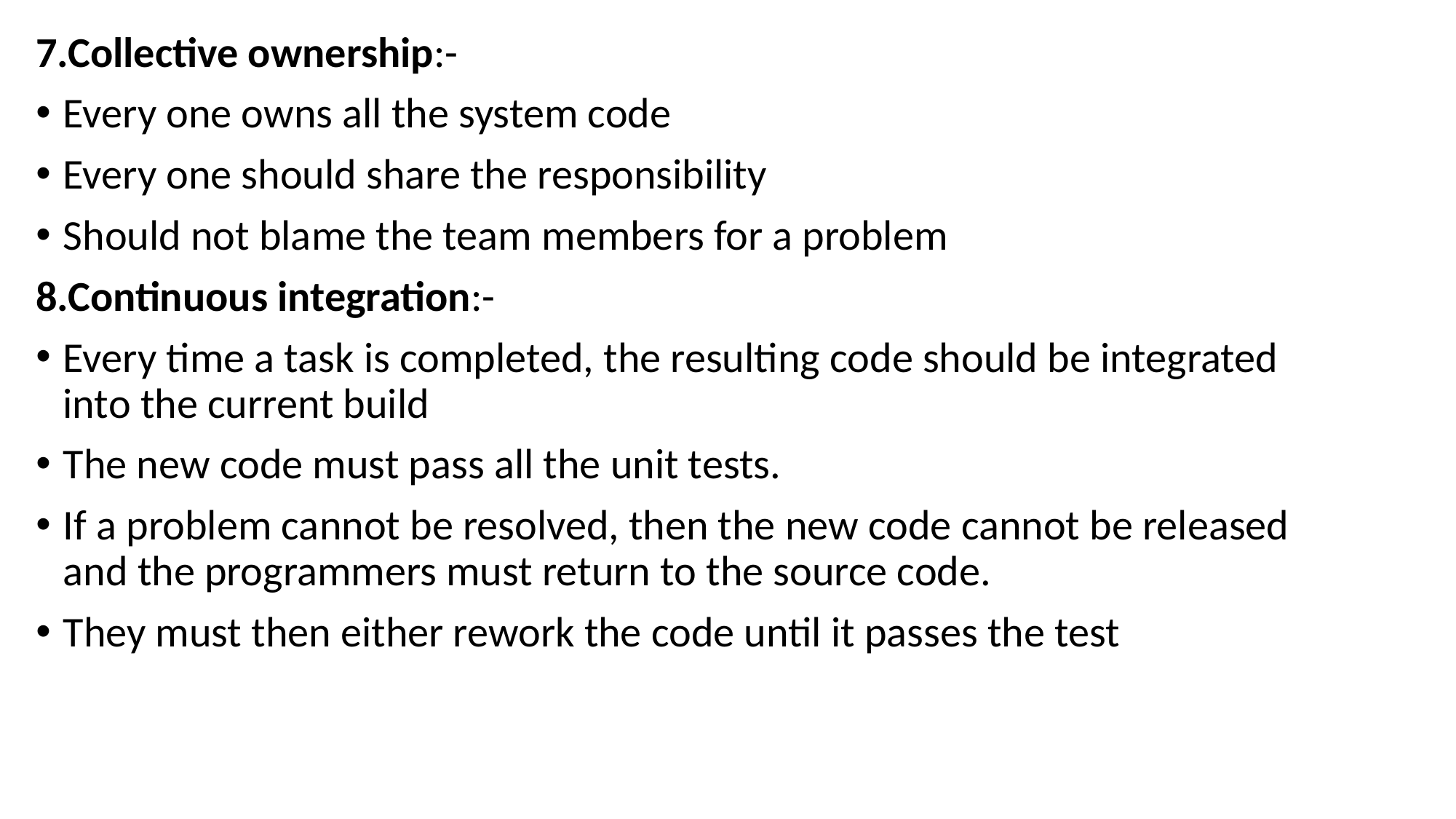

7.Collective ownership:-
Every one owns all the system code
Every one should share the responsibility
Should not blame the team members for a problem
8.Continuous integration:-
Every time a task is completed, the resulting code should be integrated into the current build
The new code must pass all the unit tests.
If a problem cannot be resolved, then the new code cannot be released and the programmers must return to the source code.
They must then either rework the code until it passes the test